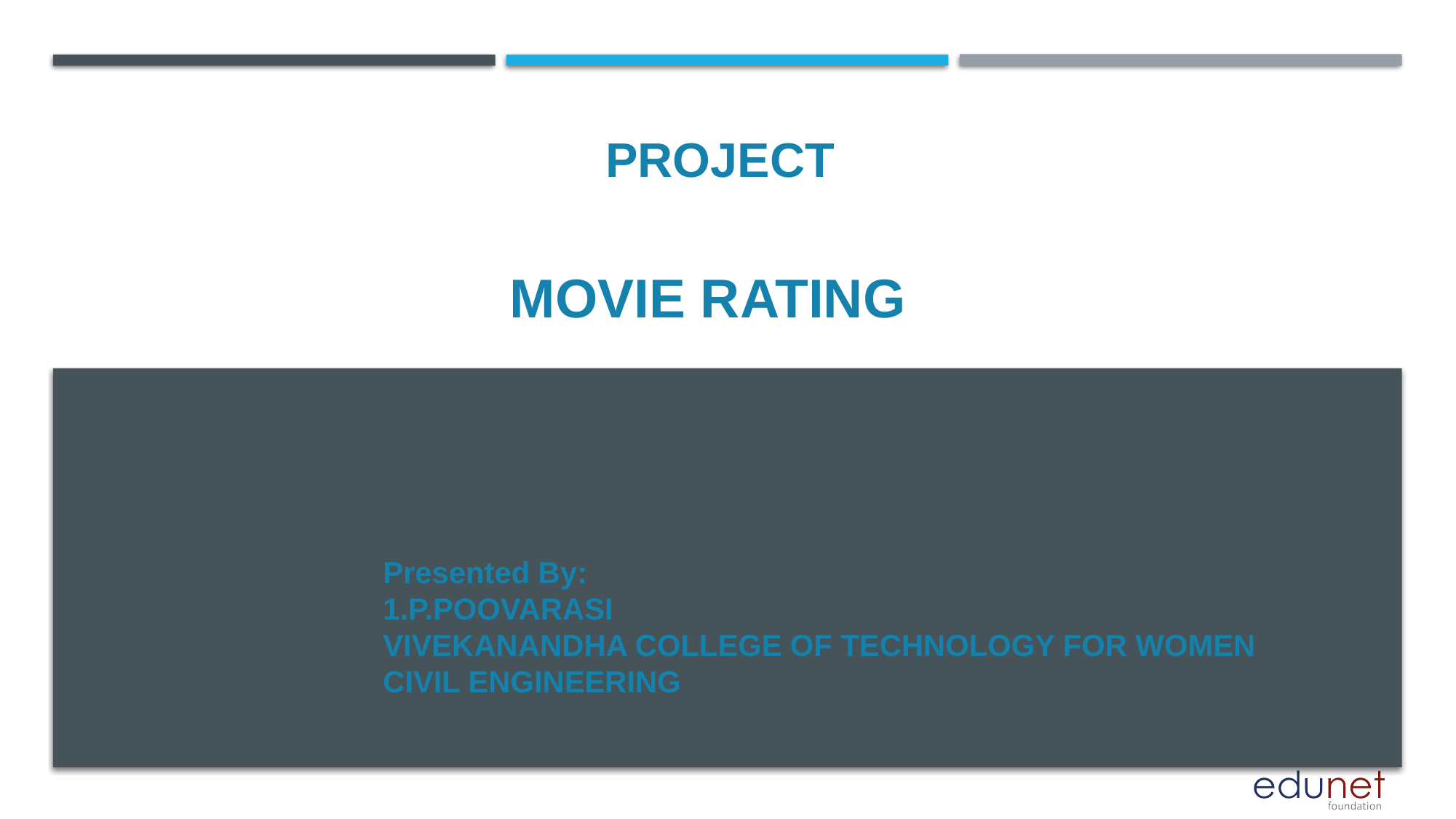

PROJECT
# MOVIE RATING
Presented By:
1.P.POOVARASI
VIVEKANANDHA COLLEGE OF TECHNOLOGY FOR WOMEN
CIVIL ENGINEERING